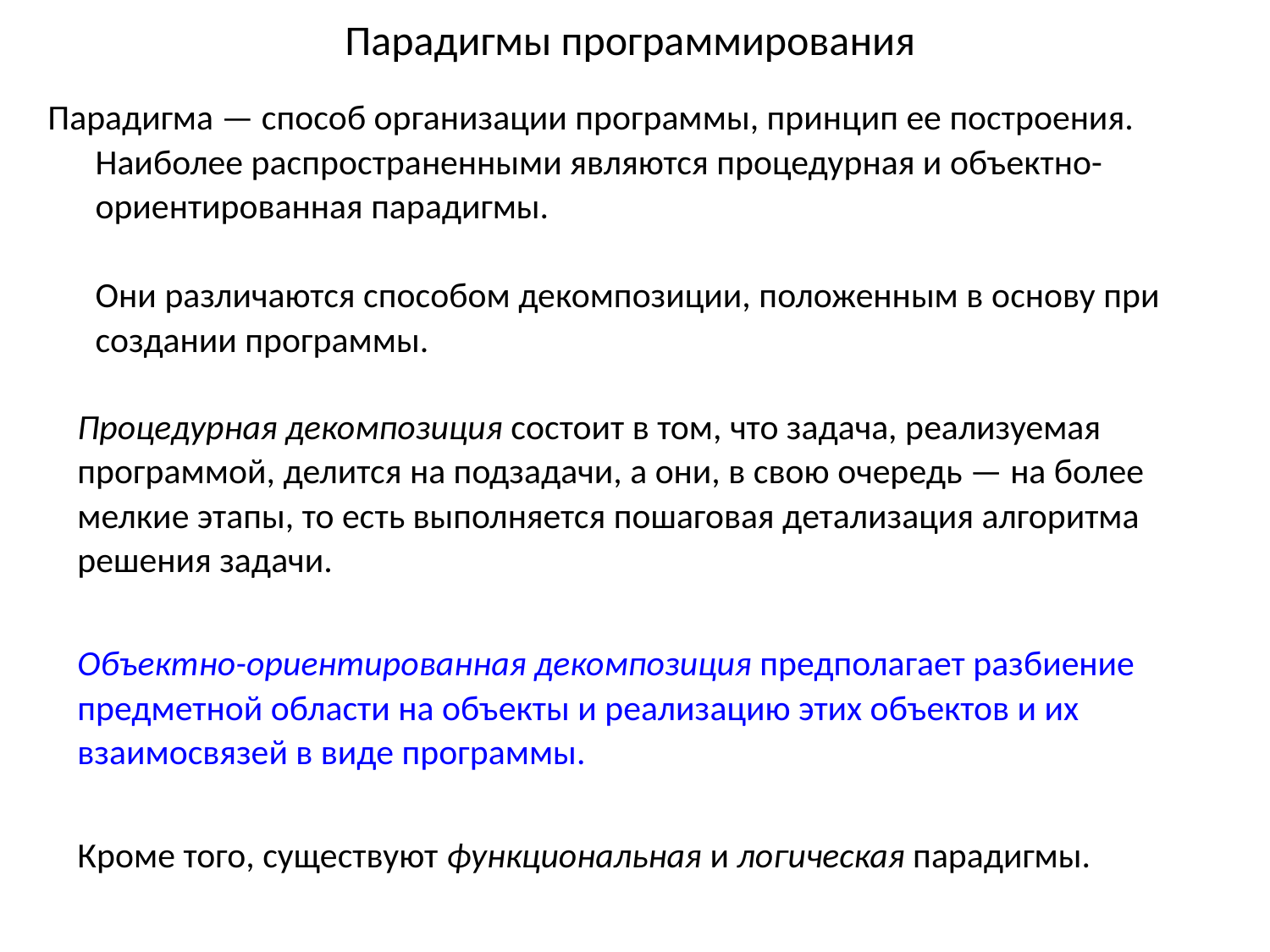

# Парадигмы программирования
Парадигма — способ организации программы, принцип ее построения. Наиболее распространенными являются процедурная и объектно-ориентированная парадигмы.
Они различаются способом декомпозиции, положенным в основу при создании программы.

Процедурная декомпозиция состоит в том, что задача, реализуемая программой, делится на подзадачи, а они, в свою очередь — на более мелкие этапы, то есть выполняется пошаговая детализация алгоритма решения задачи.

Объектно-ориентированная декомпозиция предполагает разбиение предметной области на объекты и реализацию этих объектов и их взаимосвязей в виде программы.

Кроме того, существуют функциональная и логическая парадигмы.